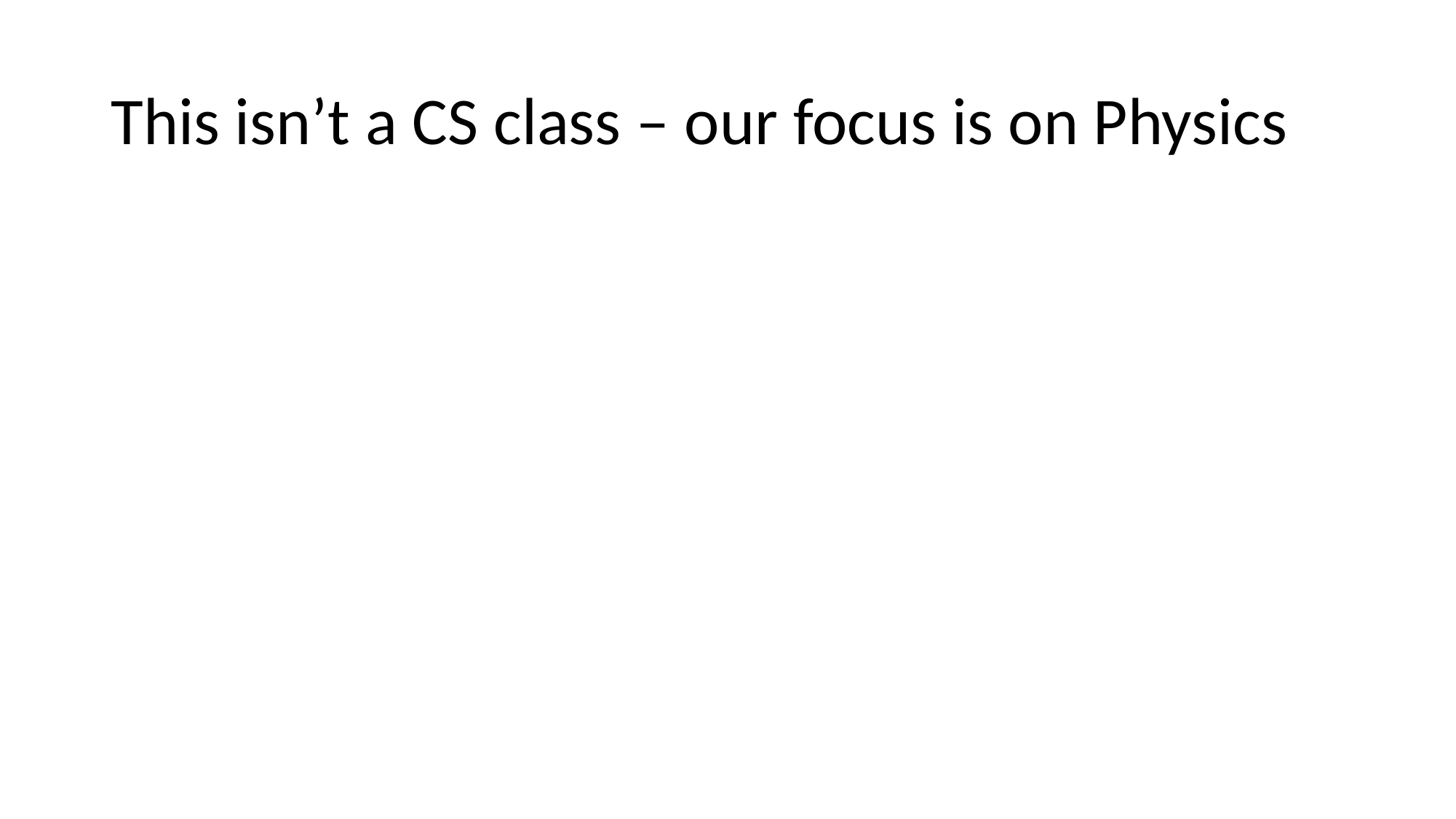

# This isn’t a CS class – our focus is on Physics